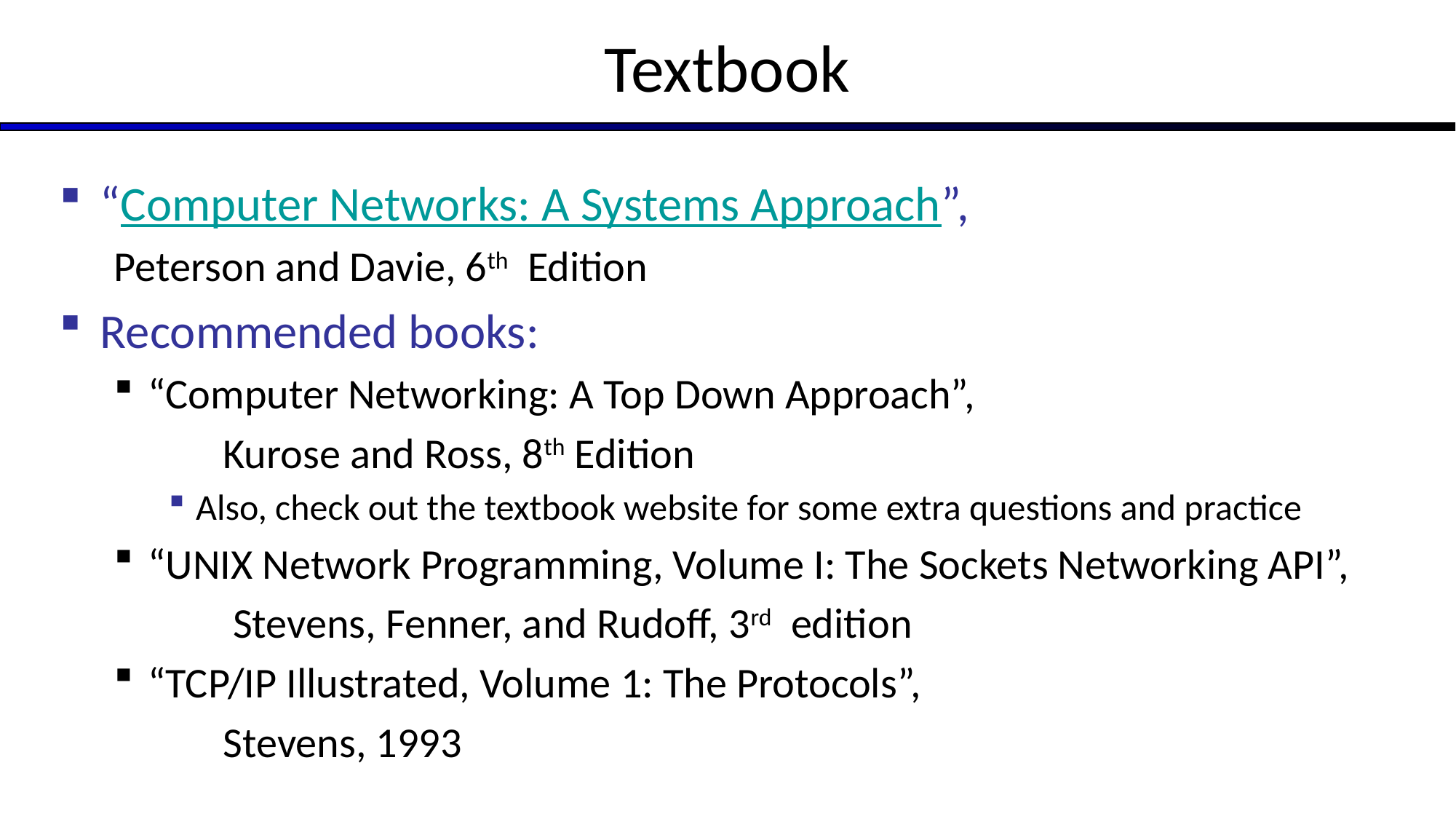

# Textbook
“Computer Networks: A Systems Approach”,
Peterson and Davie, 6th  Edition
Recommended books:
“Computer Networking: A Top Down Approach”,
	Kurose and Ross, 8th Edition
Also, check out the textbook website for some extra questions and practice
“UNIX Network Programming, Volume I: The Sockets Networking API”,
	 Stevens, Fenner, and Rudoff, 3rd  edition
“TCP/IP Illustrated, Volume 1: The Protocols”,
	Stevens, 1993